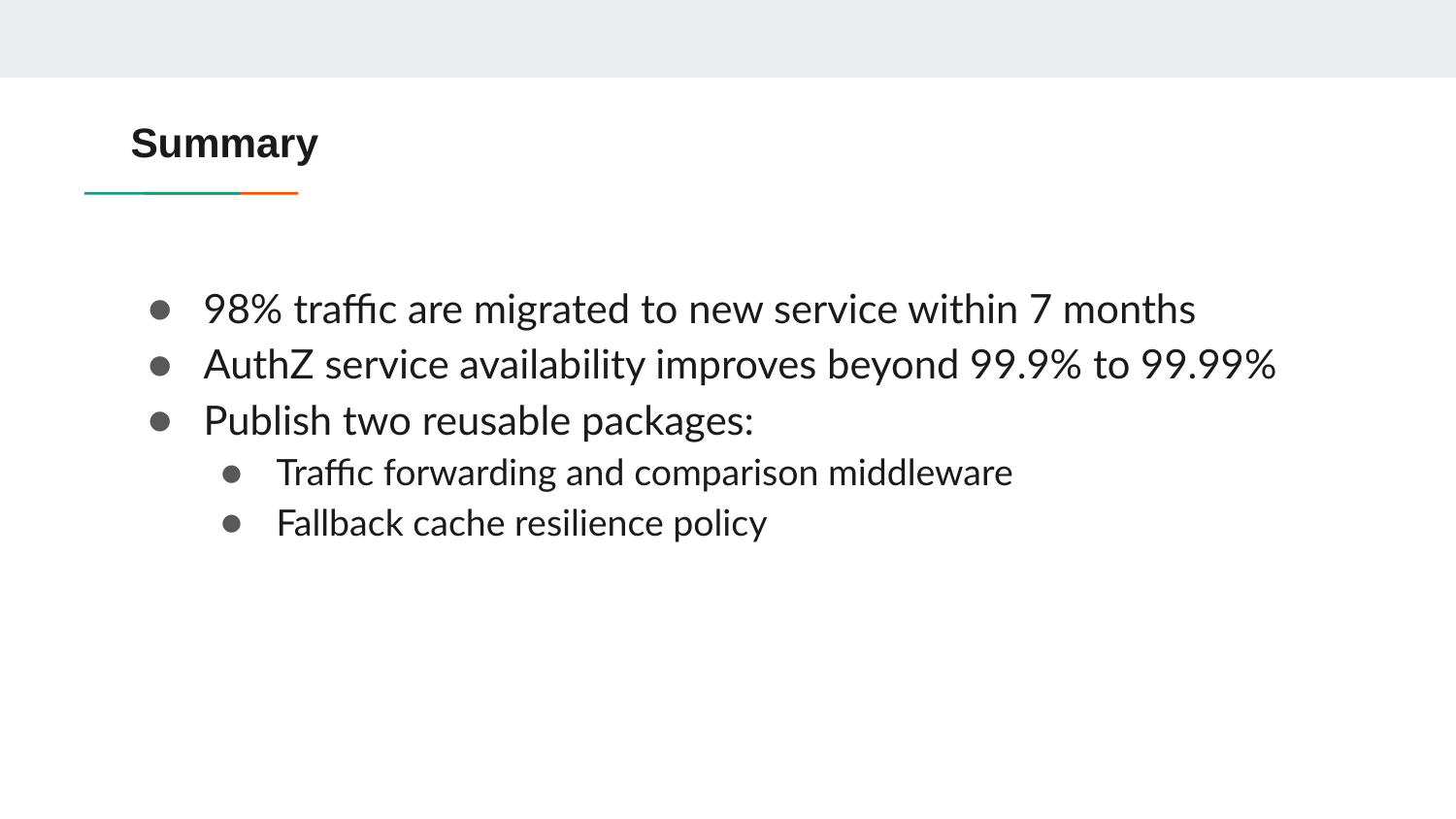

# Summary

98% traffic are migrated to new service within 7 months
AuthZ service availability improves beyond 99.9% to 99.99%
Publish two reusable packages:
Traffic forwarding and comparison middleware
Fallback cache resilience policy